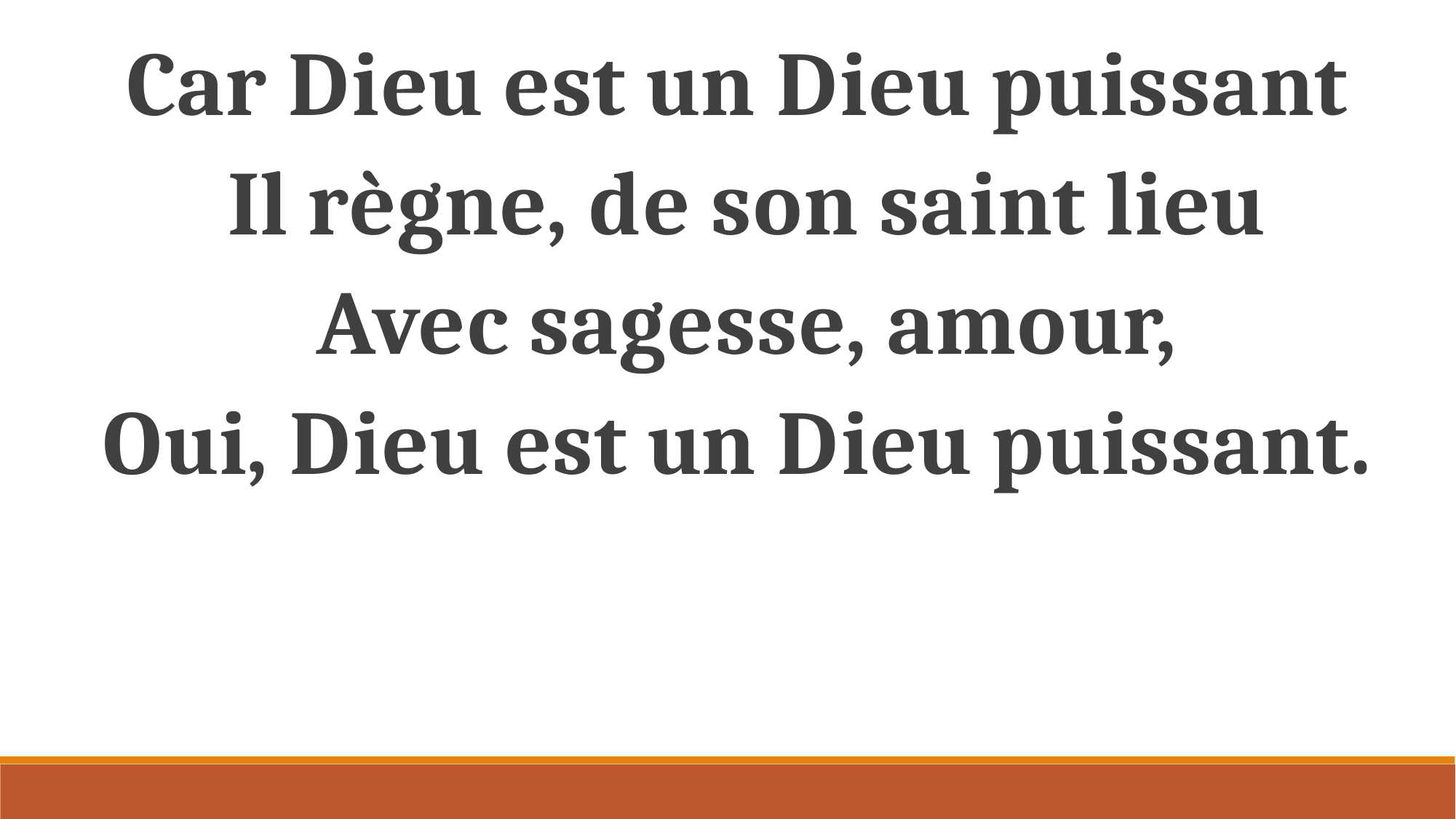

Car Dieu est un Dieu puissant
Il règne, de son saint lieu
 Avec sagesse, amour,
Oui, Dieu est un Dieu puissant.